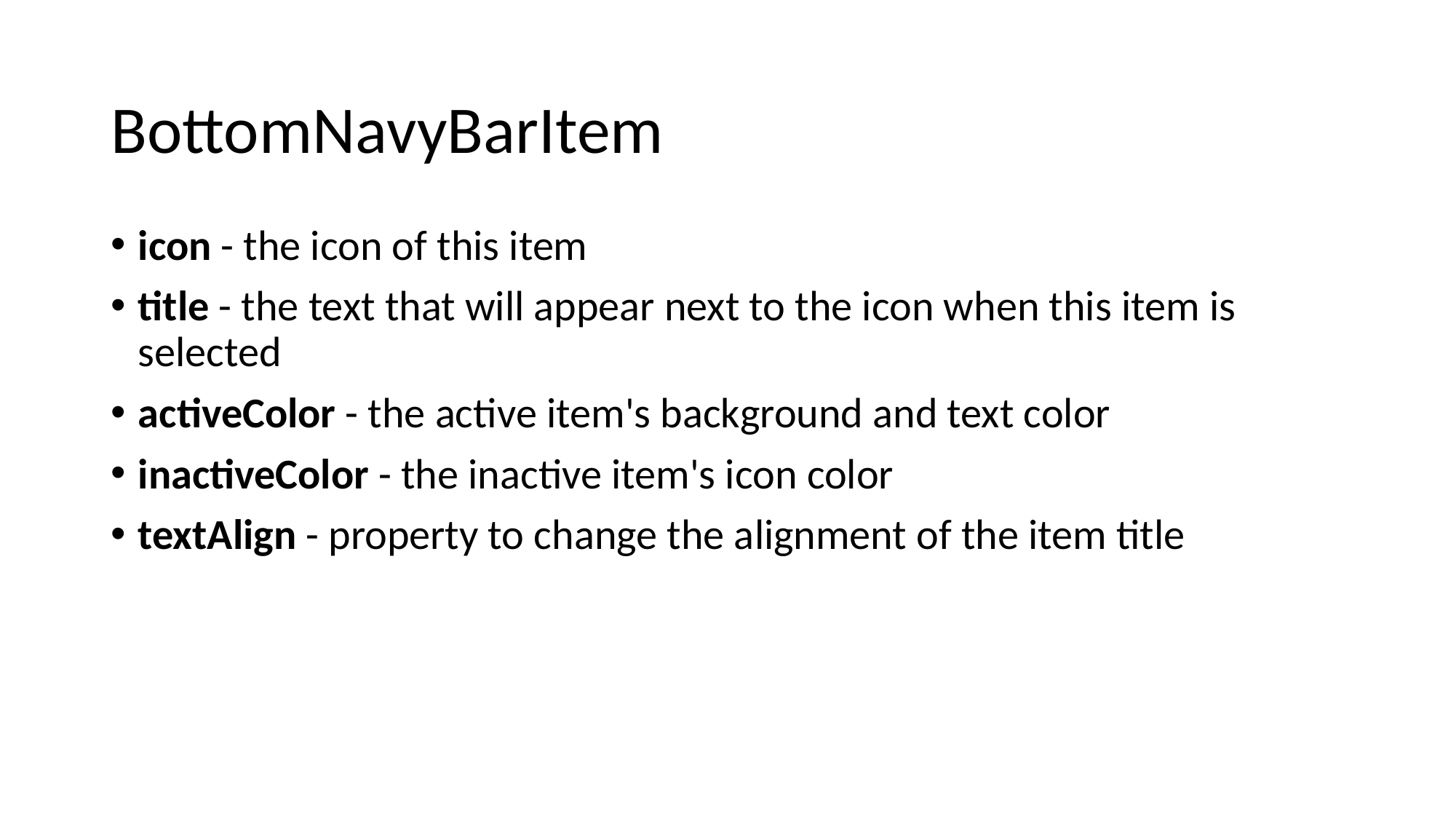

# BottomNavyBarItem
icon - the icon of this item
title - the text that will appear next to the icon when this item is selected
activeColor - the active item's background and text color
inactiveColor - the inactive item's icon color
textAlign - property to change the alignment of the item title